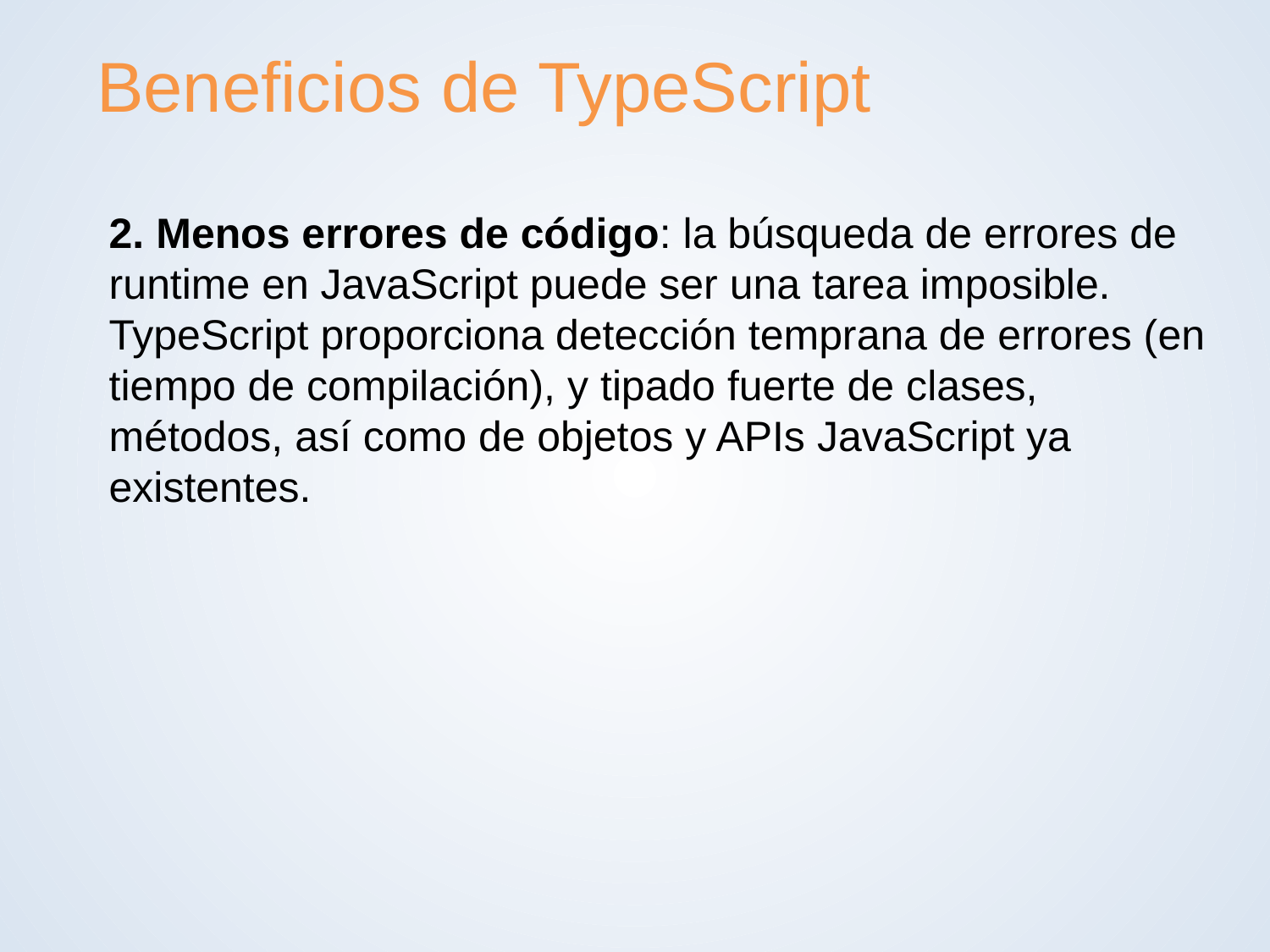

# Beneficios de TypeScript
2. Menos errores de código: la búsqueda de errores de runtime en JavaScript puede ser una tarea imposible. TypeScript proporciona detección temprana de errores (en tiempo de compilación), y tipado fuerte de clases, métodos, así como de objetos y APIs JavaScript ya existentes.